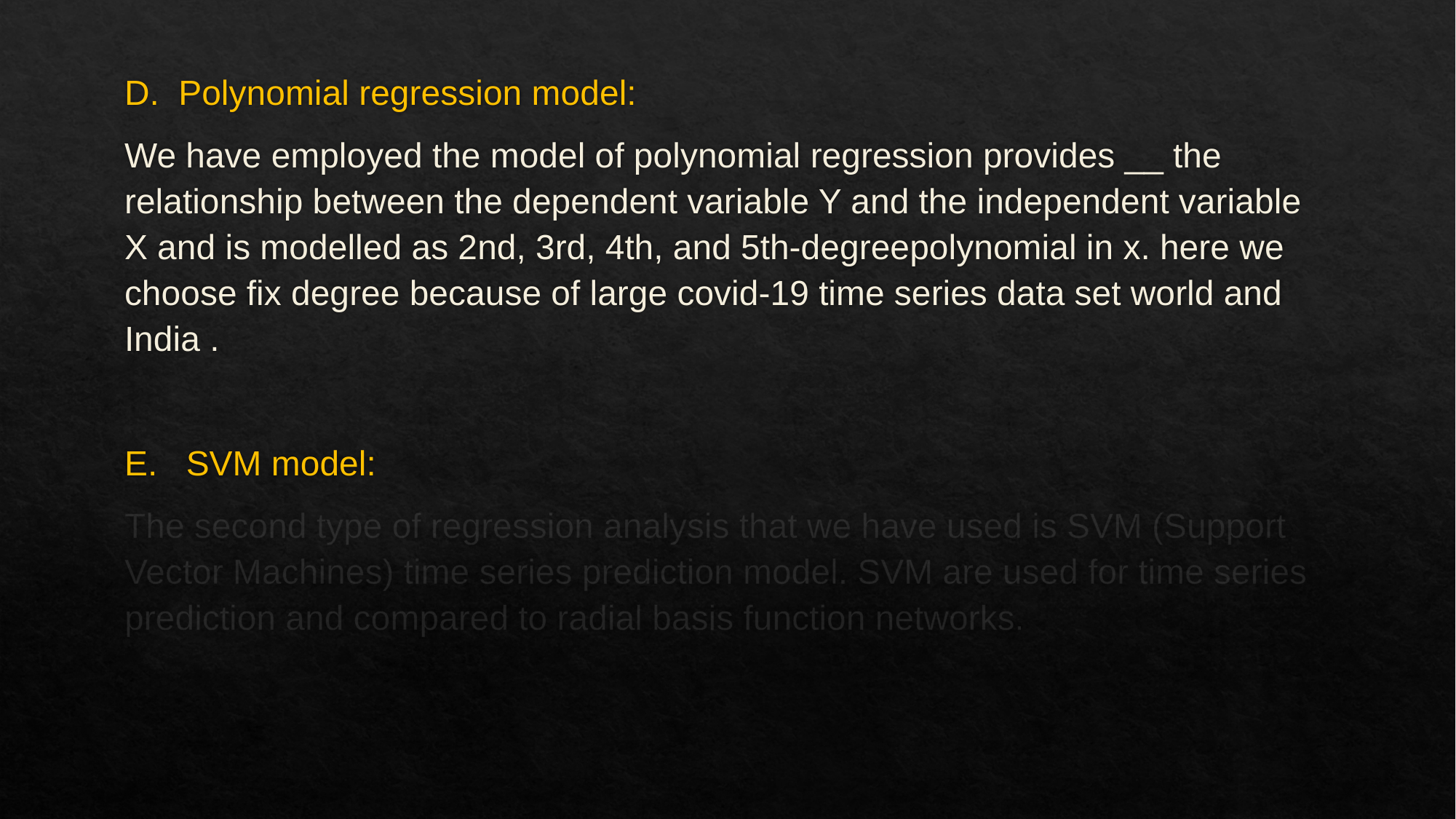

D.  Polynomial regression model:
We have employed the model of polynomial regression provides __ the relationship between the dependent variable Y and the independent variable X and is modelled as 2nd, 3rd, 4th, and 5th-degreepolynomial in x. here we choose fix degree because of large covid-19 time series data set world and India .

E.   SVM model:
The second type of regression analysis that we have used is SVM (Support Vector Machines) time series prediction model. SVM are used for time series prediction and compared to radial basis function networks.